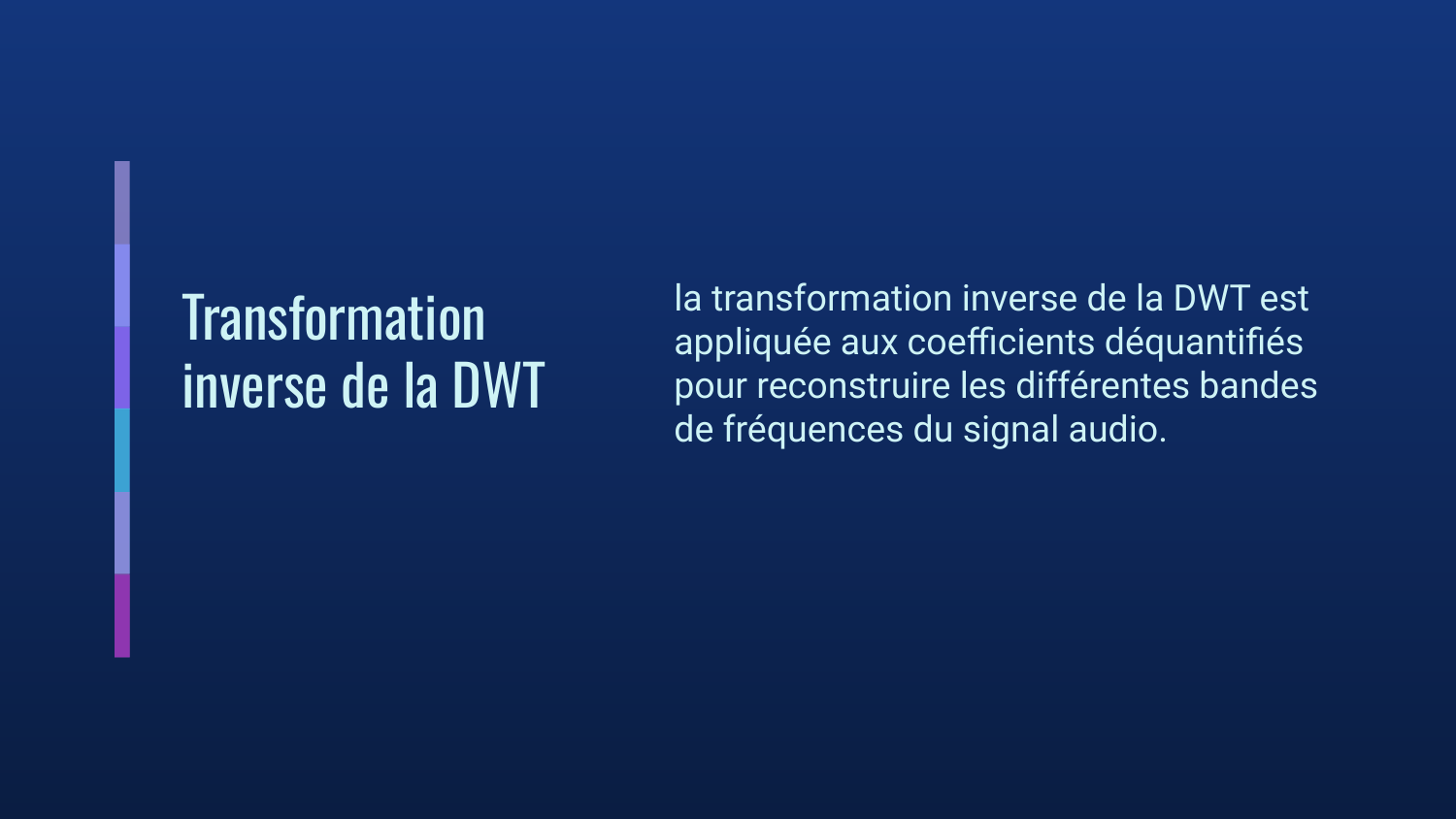

la transformation inverse de la DWT est appliquée aux coefficients déquantifiés pour reconstruire les différentes bandes de fréquences du signal audio.
# Transformation inverse de la DWT